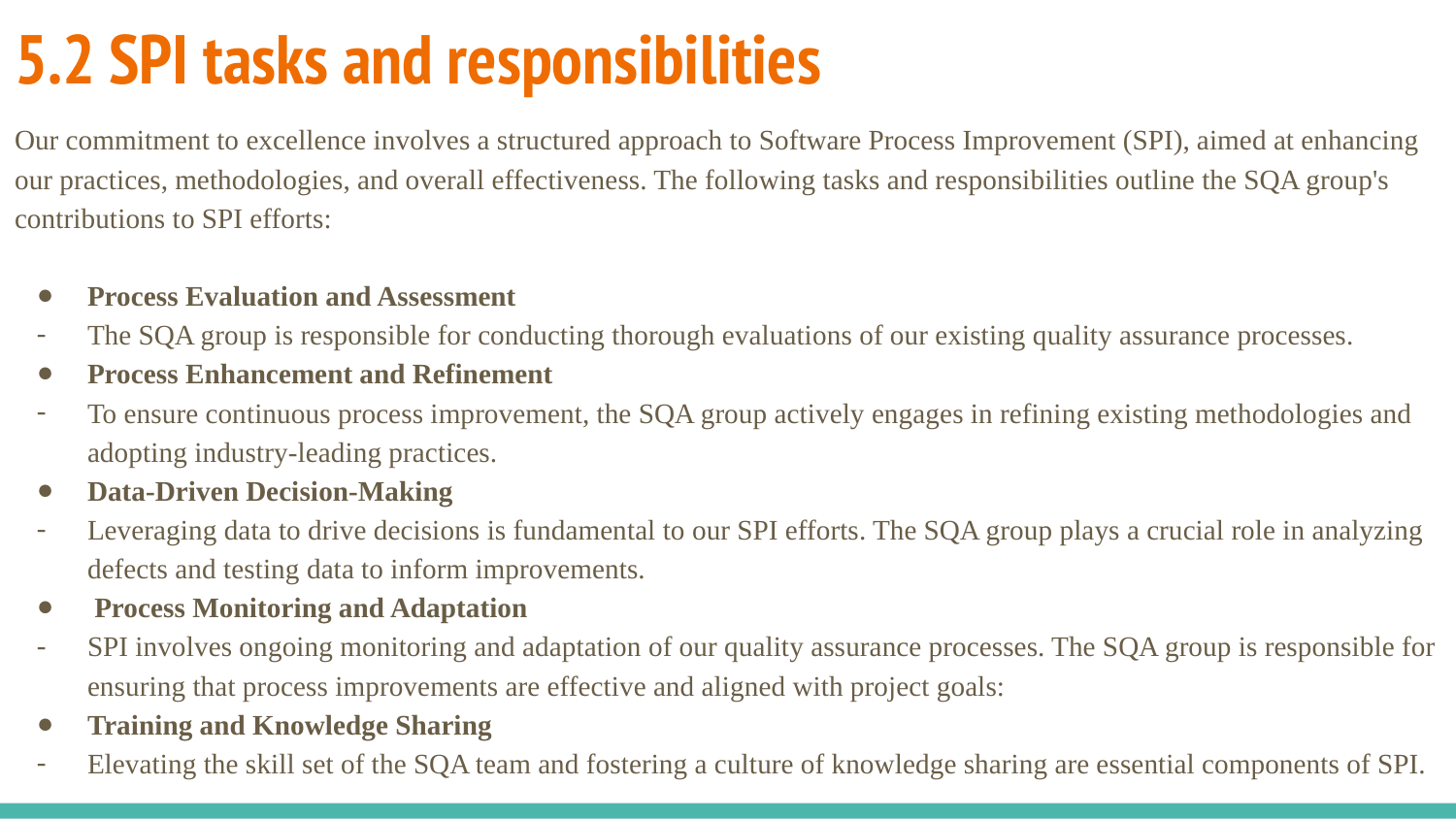

# 5.2 SPI tasks and responsibilities

Our commitment to excellence involves a structured approach to Software Process Improvement (SPI), aimed at enhancing our practices, methodologies, and overall effectiveness. The following tasks and responsibilities outline the SQA group's contributions to SPI efforts:

Process Evaluation and Assessment
The SQA group is responsible for conducting thorough evaluations of our existing quality assurance processes.
Process Enhancement and Refinement
To ensure continuous process improvement, the SQA group actively engages in refining existing methodologies and adopting industry-leading practices.
Data-Driven Decision-Making
Leveraging data to drive decisions is fundamental to our SPI efforts. The SQA group plays a crucial role in analyzing defects and testing data to inform improvements.
 Process Monitoring and Adaptation
SPI involves ongoing monitoring and adaptation of our quality assurance processes. The SQA group is responsible for ensuring that process improvements are effective and aligned with project goals:
Training and Knowledge Sharing
Elevating the skill set of the SQA team and fostering a culture of knowledge sharing are essential components of SPI.